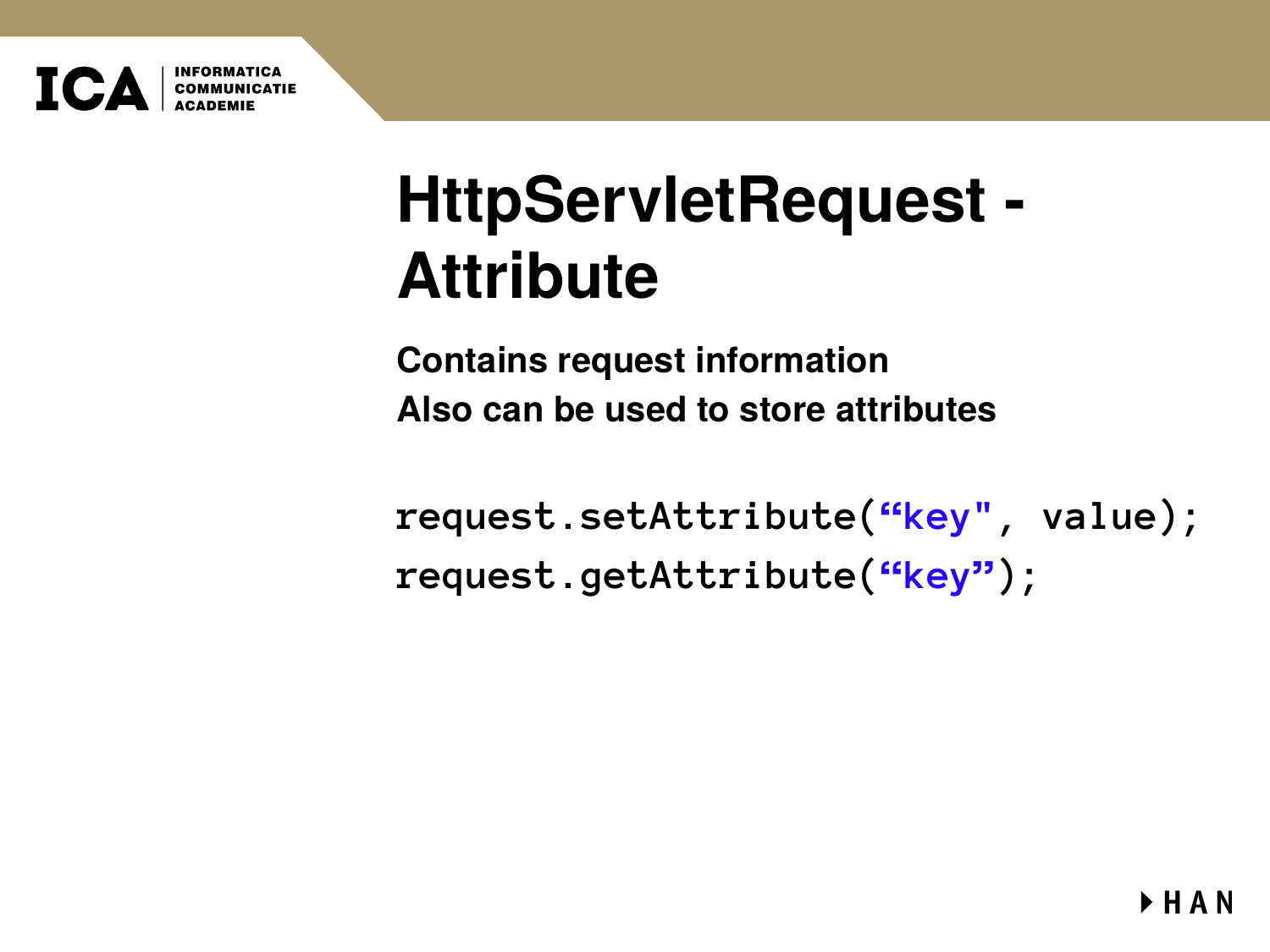

# HttpServletRequest - Attribute

Contains request information
Also can be used to store attributes

request.setAttribute(“key", value);
request.getAttribute(“key”);